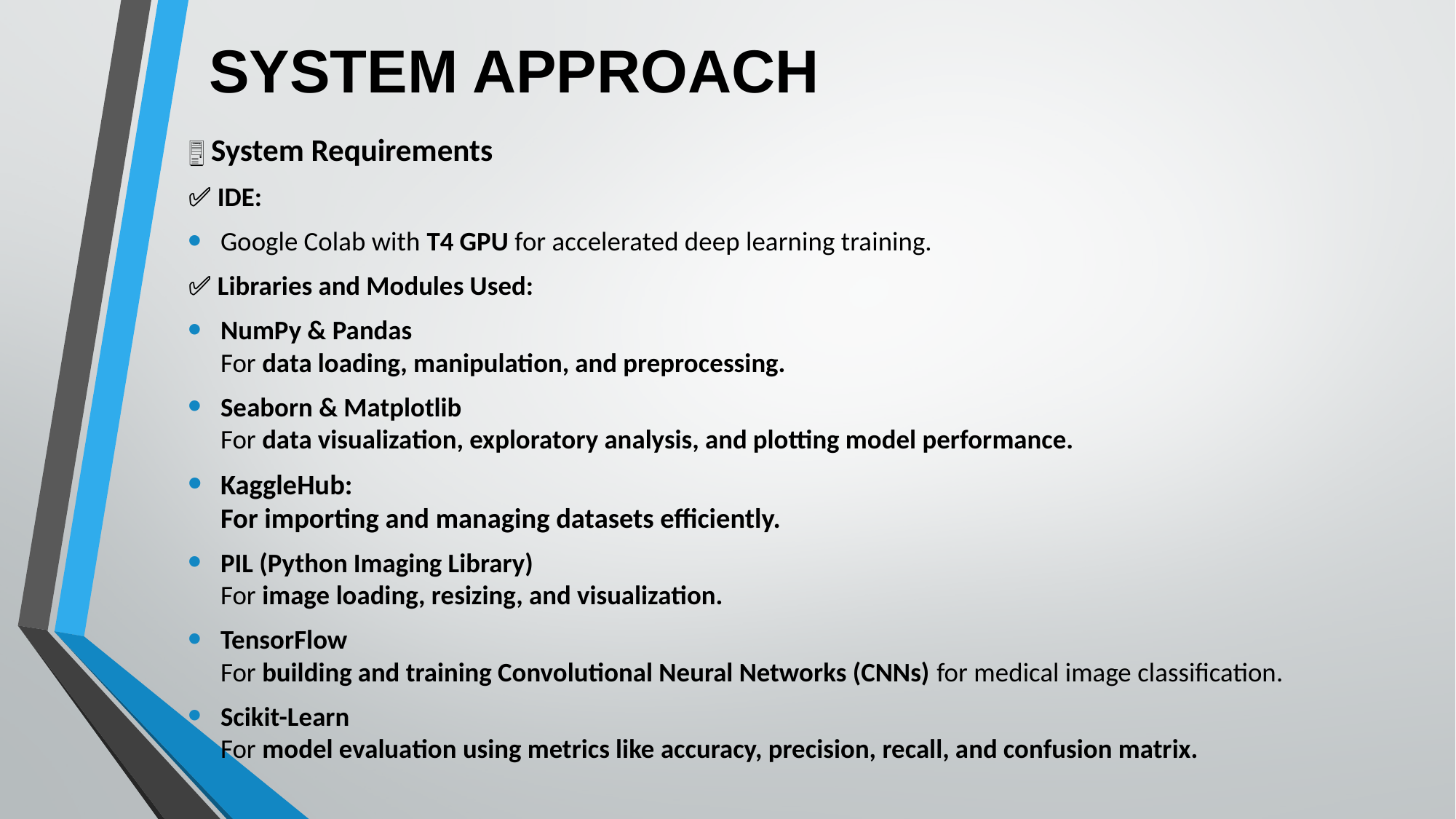

# SYSTEM APPROACH
🖥️ System Requirements
✅ IDE:
Google Colab with T4 GPU for accelerated deep learning training.
✅ Libraries and Modules Used:
NumPy & Pandas
For data loading, manipulation, and preprocessing.
Seaborn & Matplotlib
For data visualization, exploratory analysis, and plotting model performance.
KaggleHub:
For importing and managing datasets efficiently.
PIL (Python Imaging Library)
For image loading, resizing, and visualization.
TensorFlow
For building and training Convolutional Neural Networks (CNNs) for medical image classification.
Scikit-Learn
For model evaluation using metrics like accuracy, precision, recall, and confusion matrix.